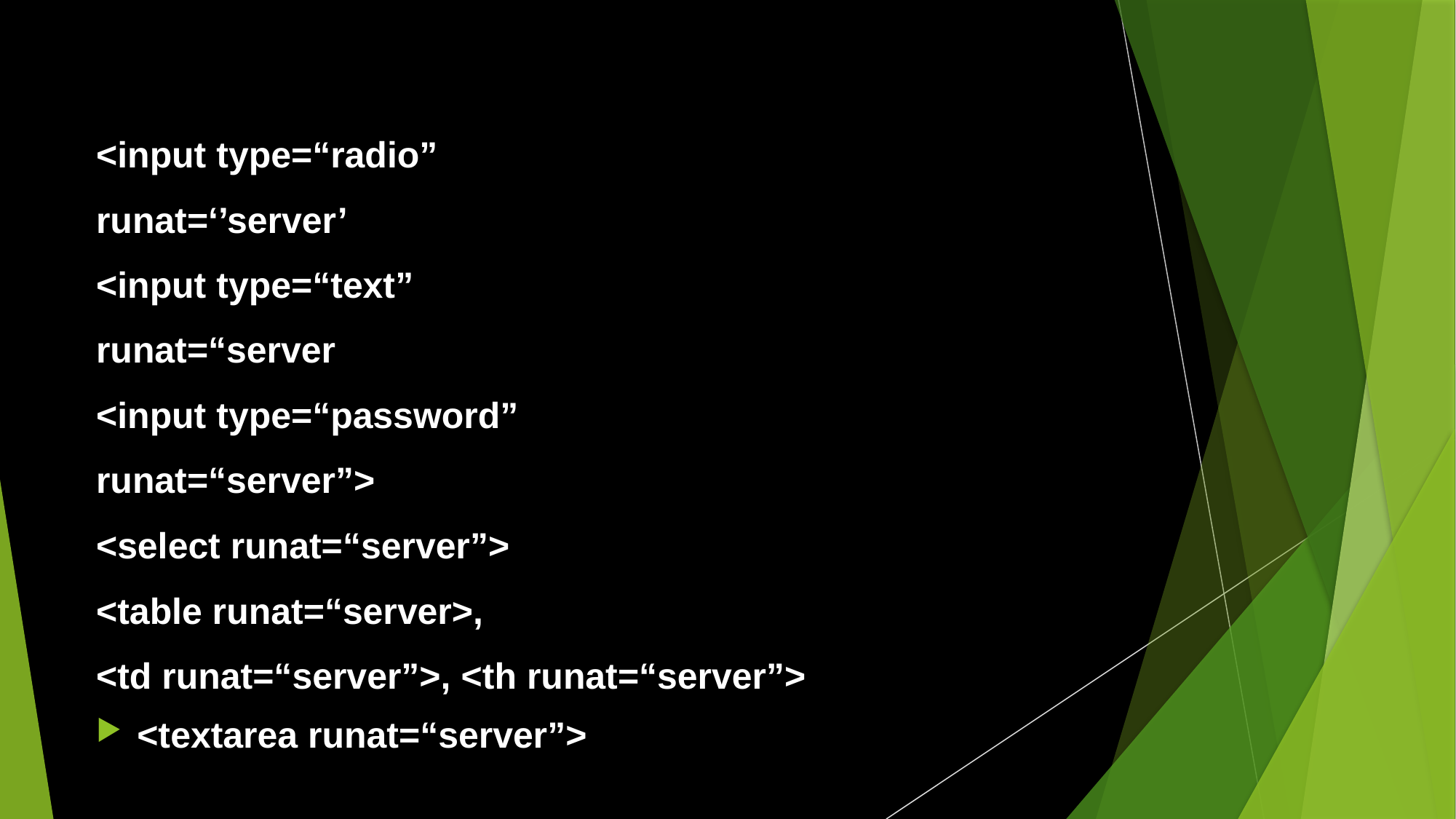

<input type=“radio”
runat=‘’server’
<input type=“text”
runat=“server
<input type=“password”
runat=“server”>
<select runat=“server”>
<table runat=“server>,
<td runat=“server”>, <th runat=“server”>
<textarea runat=“server”>